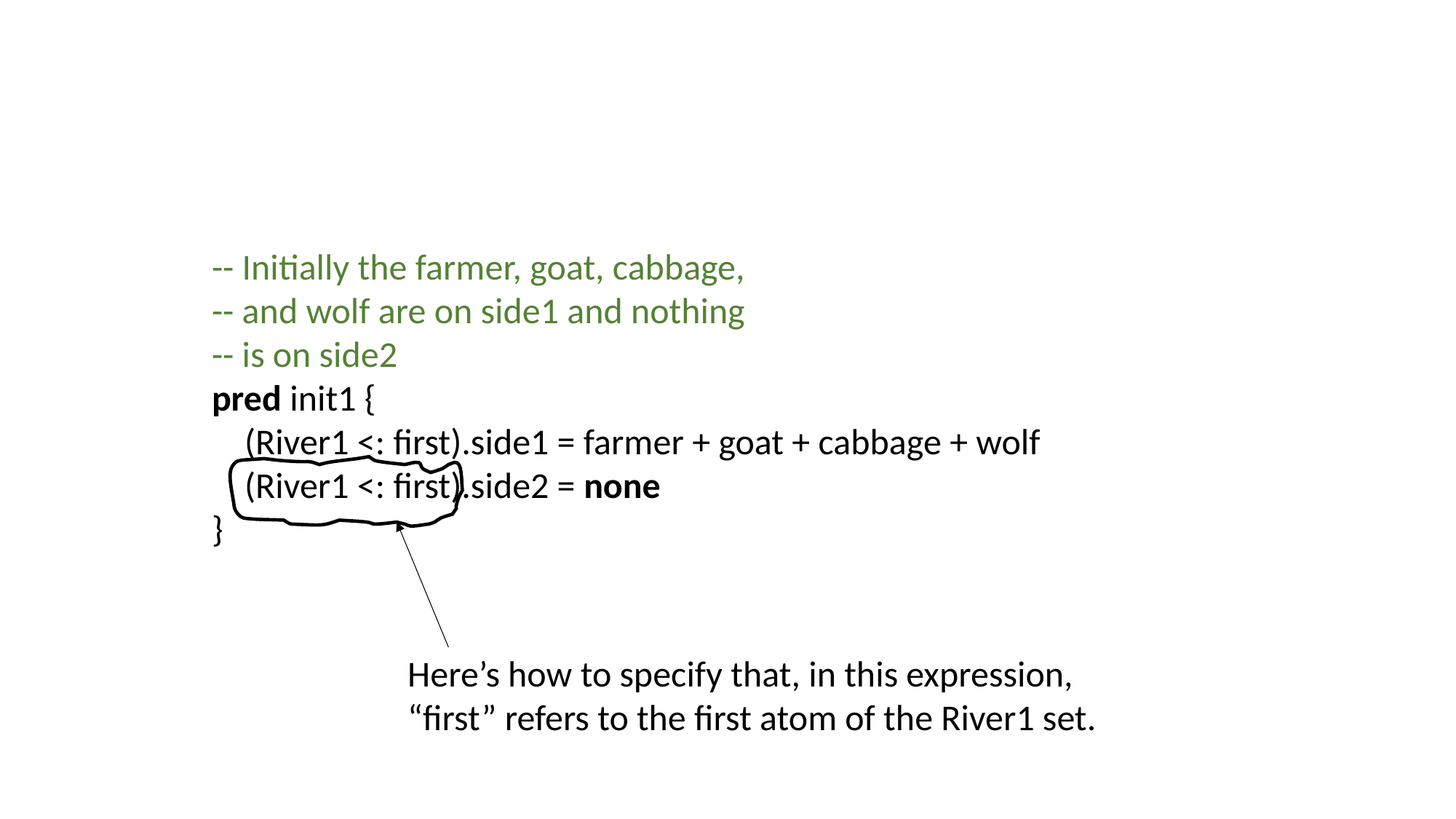

-- Initially the farmer, goat, cabbage,
-- and wolf are on side1 and nothing
-- is on side2
pred init1 {
    (River1 <: first).side1 = farmer + goat + cabbage + wolf
    (River1 <: first).side2 = none
}

Here’s how to specify that, in this expression, “first” refers to the first atom of the River1 set.